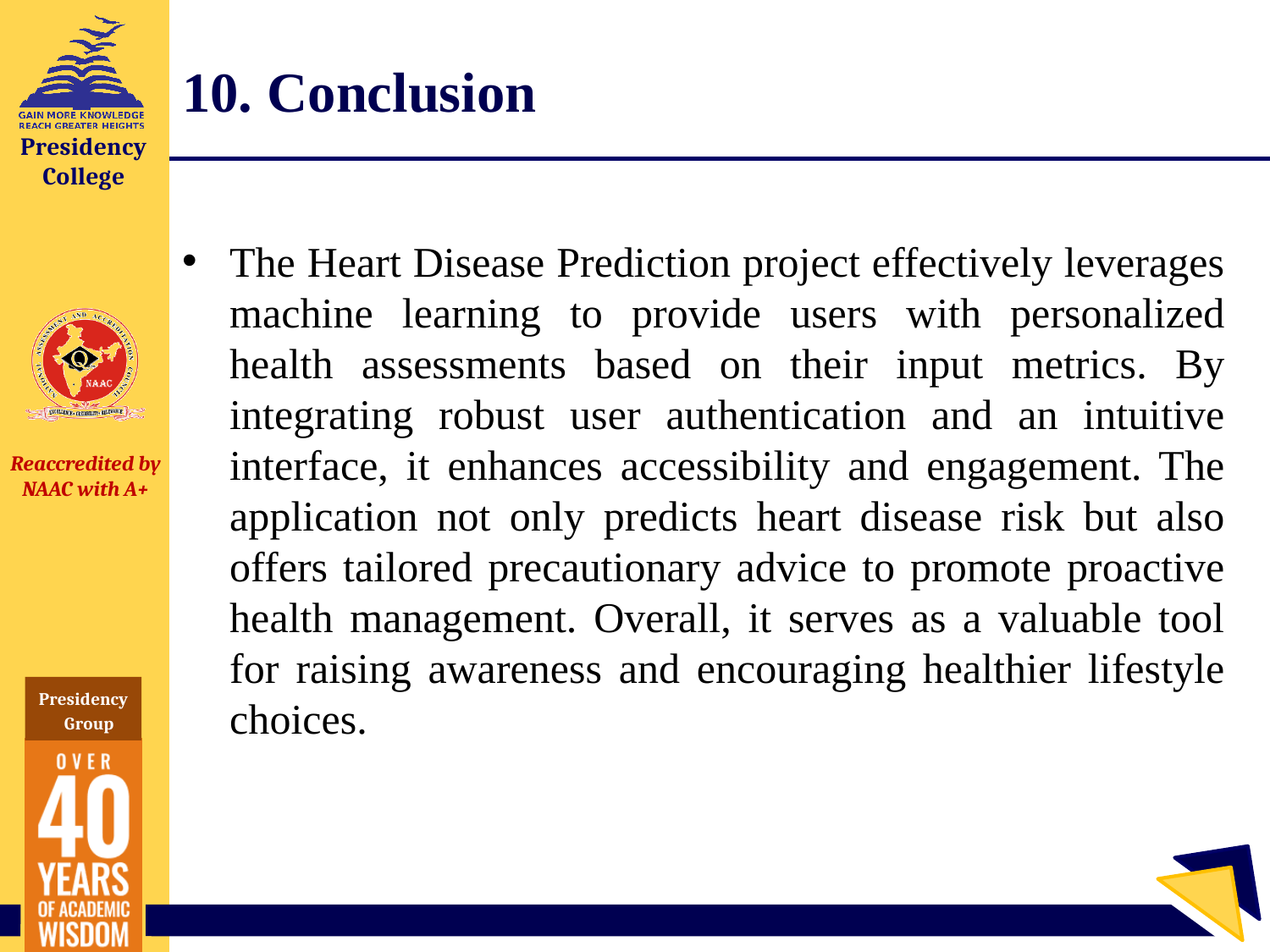

# 10. Conclusion

The Heart Disease Prediction project effectively leverages machine learning to provide users with personalized health assessments based on their input metrics. By integrating robust user authentication and an intuitive interface, it enhances accessibility and engagement. The application not only predicts heart disease risk but also offers tailored precautionary advice to promote proactive health management. Overall, it serves as a valuable tool for raising awareness and encouraging healthier lifestyle choices.